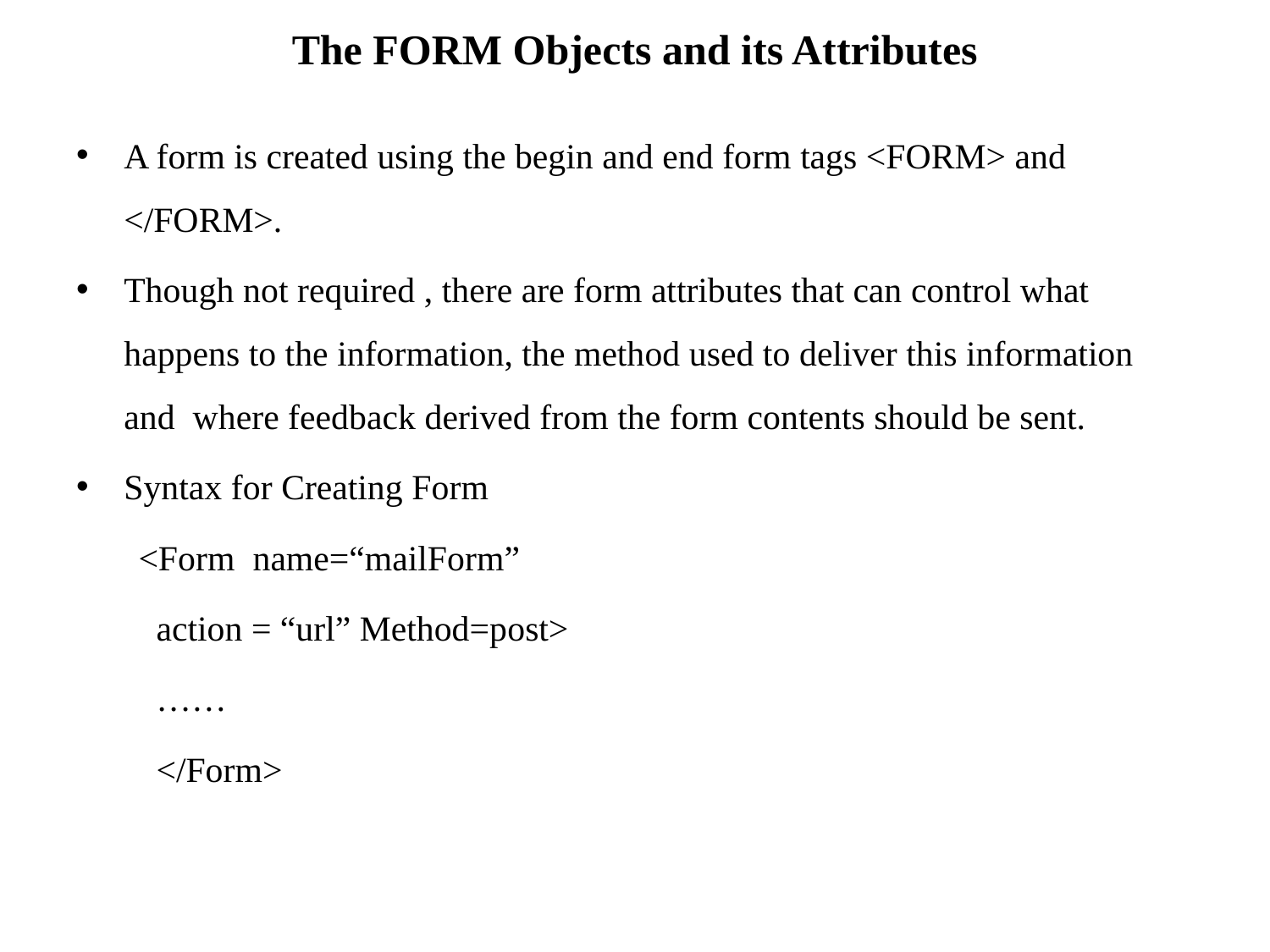

# The FORM Objects and its Attributes
A form is created using the begin and end form tags <FORM> and </FORM>.
Though not required , there are form attributes that can control what happens to the information, the method used to deliver this information and  where feedback derived from the form contents should be sent.
Syntax for Creating Form
       <Form  name=“mailForm”
         action = “url” Method=post>
         ……
         </Form>